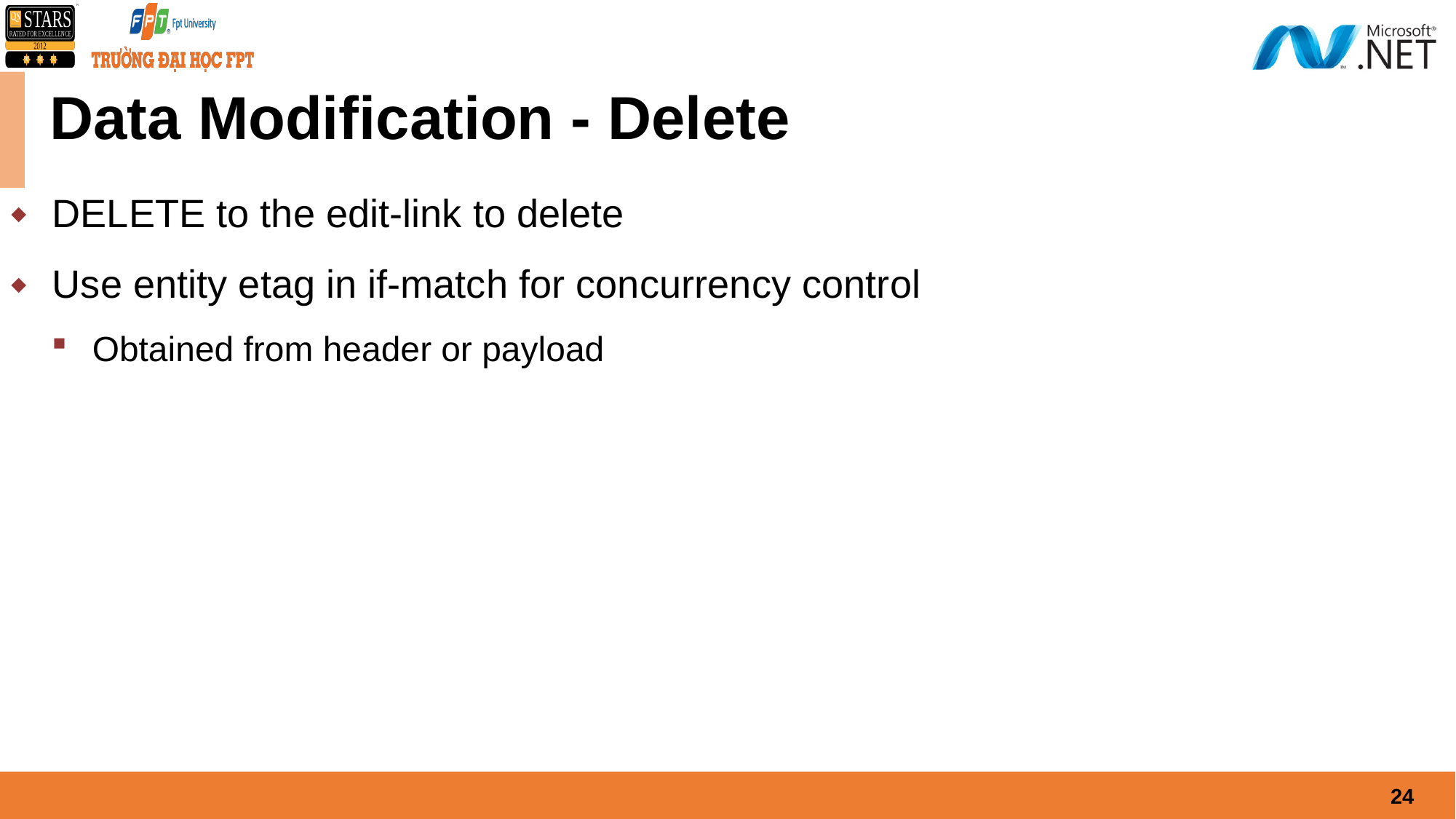

# Data Modification - Delete
DELETE to the edit-link to delete
Use entity etag in if-match for concurrency control
Obtained from header or payload

24